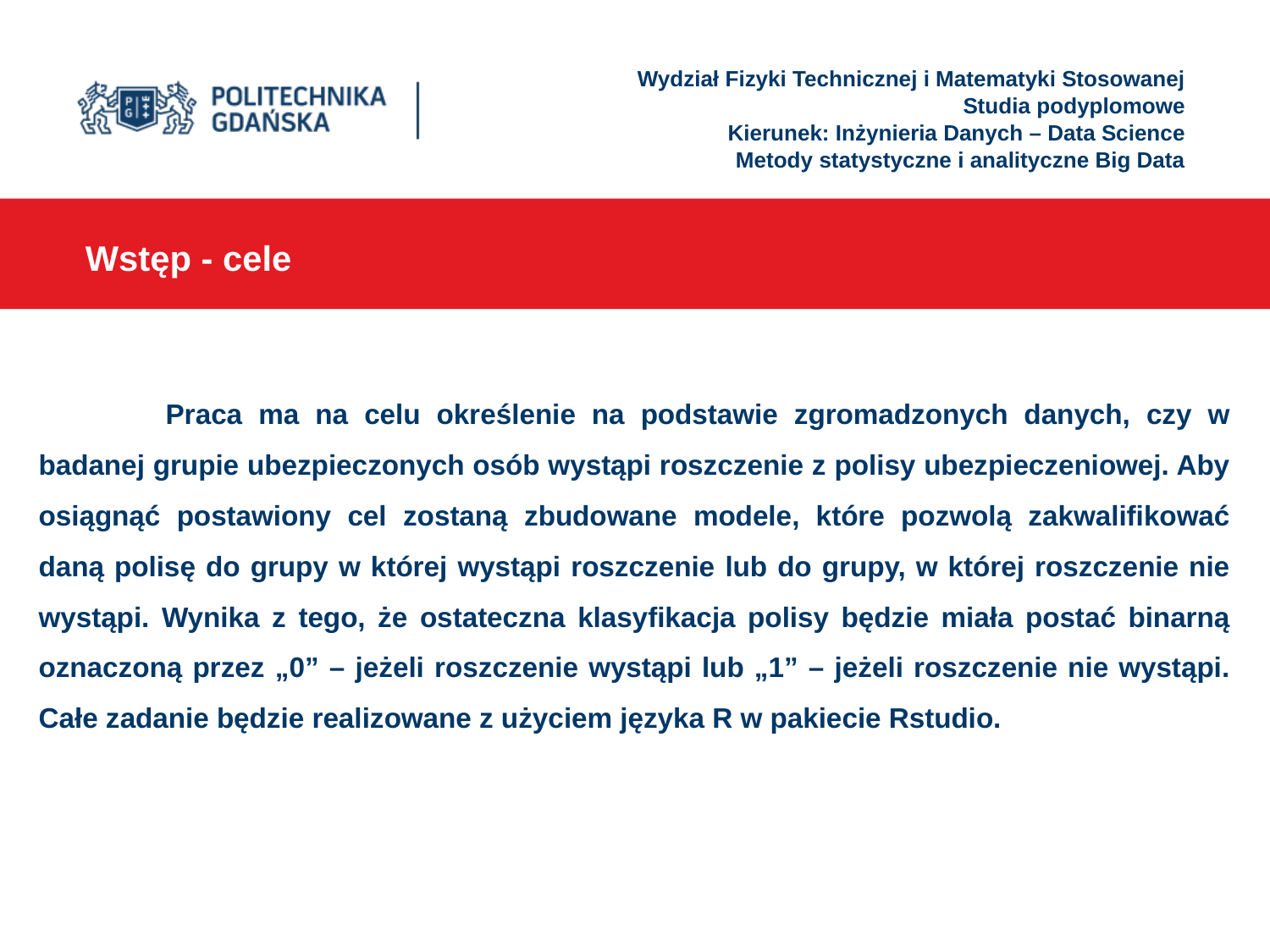

Wydział Fizyki Technicznej i Matematyki Stosowanej
Studia podyplomowe
Kierunek: Inżynieria Danych – Data Science
Metody statystyczne i analityczne Big Data

Wstęp - cele
	Praca ma na celu określenie na podstawie zgromadzonych danych, czy w badanej grupie ubezpieczonych osób wystąpi roszczenie z polisy ubezpieczeniowej. Aby osiągnąć postawiony cel zostaną zbudowane modele, które pozwolą zakwalifikować daną polisę do grupy w której wystąpi roszczenie lub do grupy, w której roszczenie nie wystąpi. Wynika z tego, że ostateczna klasyfikacja polisy będzie miała postać binarną oznaczoną przez „0” – jeżeli roszczenie wystąpi lub „1” – jeżeli roszczenie nie wystąpi. Całe zadanie będzie realizowane z użyciem języka R w pakiecie Rstudio.